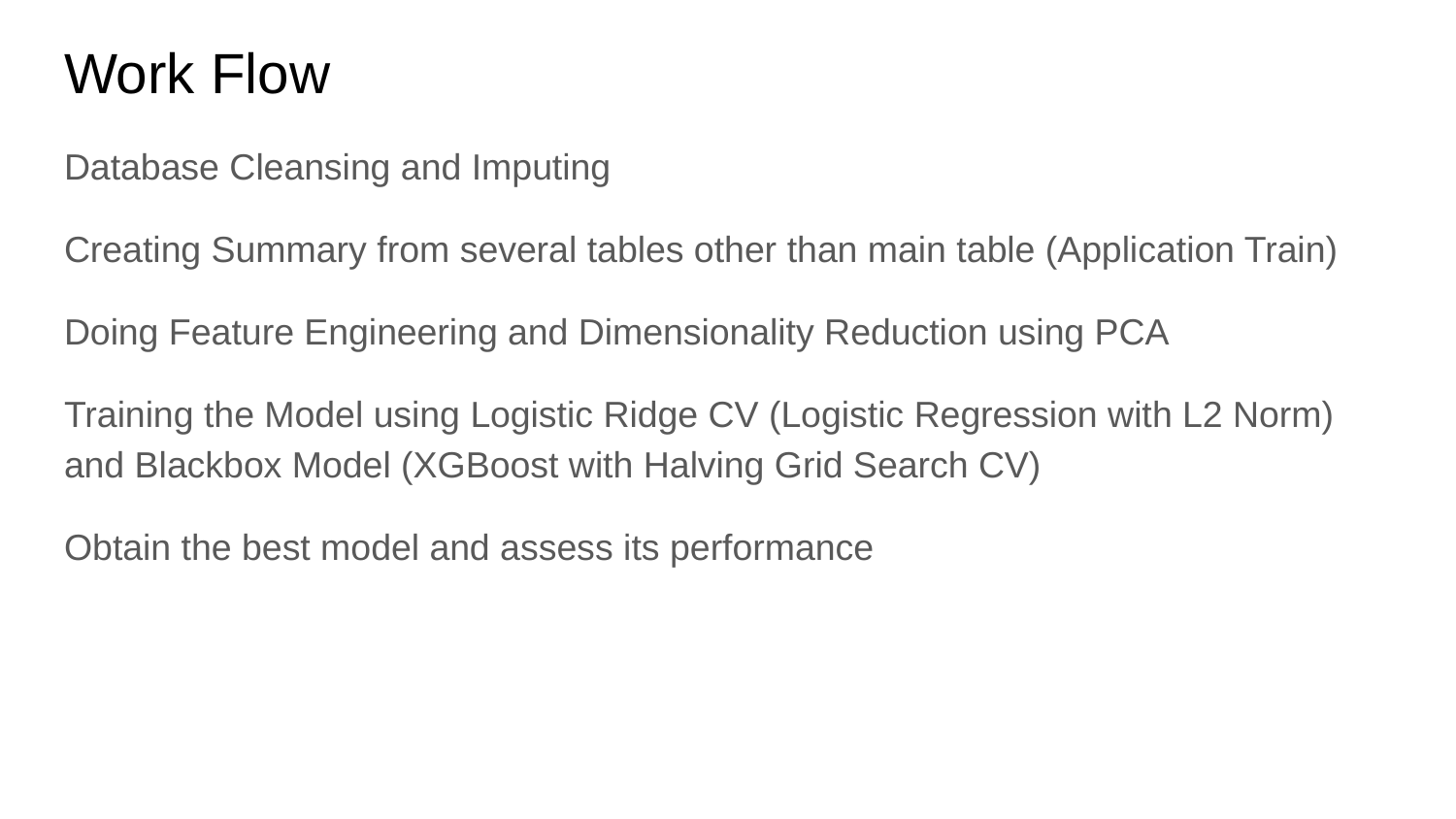

# Work Flow
Database Cleansing and Imputing
Creating Summary from several tables other than main table (Application Train)
Doing Feature Engineering and Dimensionality Reduction using PCA
Training the Model using Logistic Ridge CV (Logistic Regression with L2 Norm) and Blackbox Model (XGBoost with Halving Grid Search CV)
Obtain the best model and assess its performance